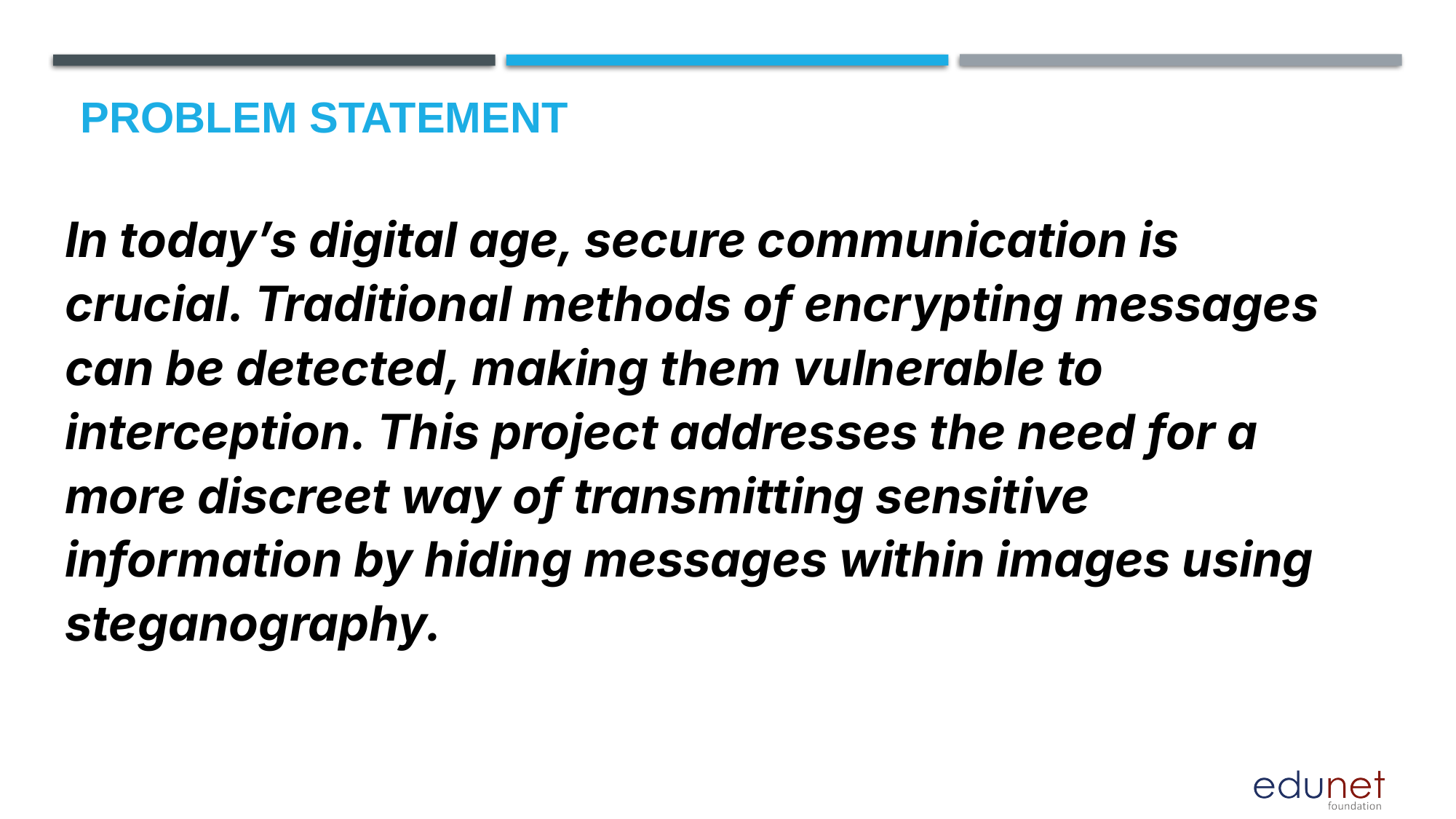

# Problem Statement
In today’s digital age, secure communication is crucial. Traditional methods of encrypting messages can be detected, making them vulnerable to interception. This project addresses the need for a more discreet way of transmitting sensitive information by hiding messages within images using steganography.